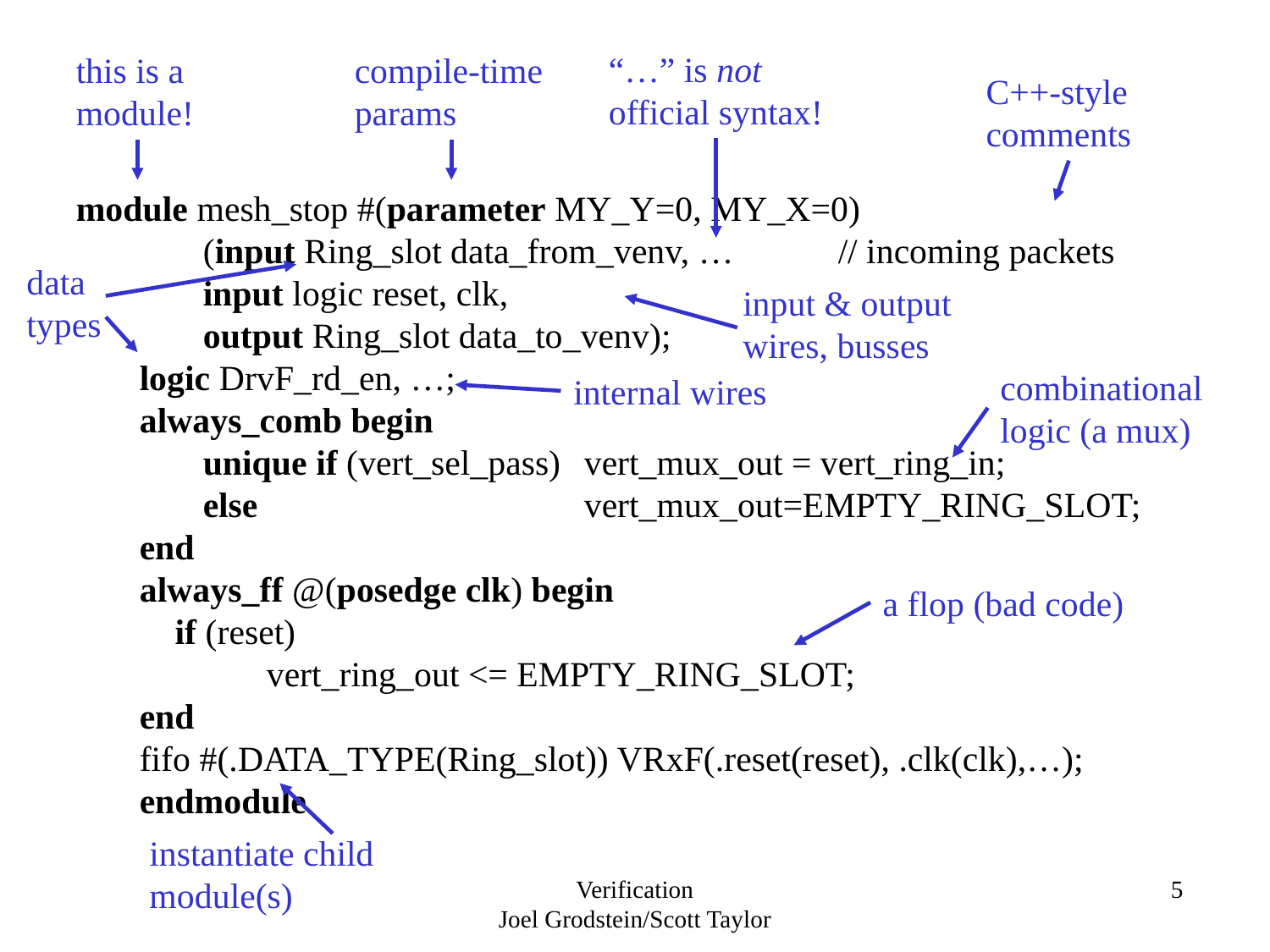

“…” is not official syntax!
this is a module!
compile-time params
C++-style comments
module mesh_stop #(parameter MY_Y=0, MY_X=0)
	(input Ring_slot data_from_venv, …	// incoming packets
	input logic reset, clk,
	output Ring_slot data_to_venv);
logic DrvF_rd_en, …;
always_comb begin
unique if (vert_sel_pass)	vert_mux_out = vert_ring_in;
else 			vert_mux_out=EMPTY_RING_SLOT;
end
always_ff @(posedge clk) begin
    if (reset)
	vert_ring_out <= EMPTY_RING_SLOT;
end
fifo #(.DATA_TYPE(Ring_slot)) VRxF(.reset(reset), .clk(clk),…);
endmodule
data types
input & output wires, busses
combinational logic (a mux)
internal wires
a flop (bad code)
instantiate child module(s)
Verification
Joel Grodstein/Scott Taylor